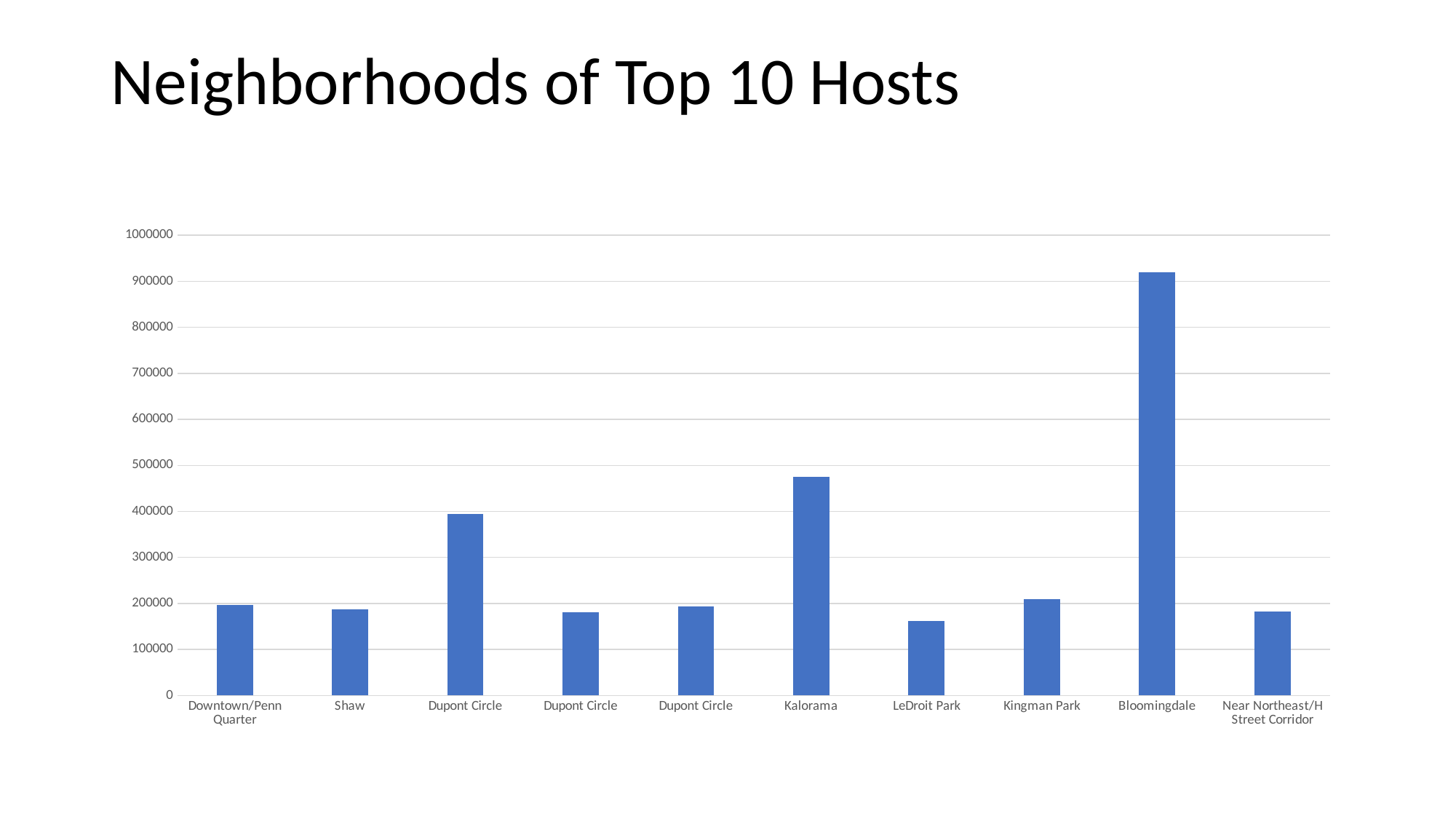

# Neighborhoods of Top 10 Hosts

### Chart

| Category | Total revenue |
|---|---|
| Downtown/Penn Quarter | 196716.0 |
| Shaw | 186792.0 |
| Dupont Circle | 393800.0 |
| Dupont Circle | 180900.0 |
| Dupont Circle | 193200.0 |
| Kalorama | 475200.0 |
| LeDroit Park | 162360.0 |
| Kingman Park | 209430.0 |
| Bloomingdale | 920192.0 |
| Near Northeast/H Street Corridor | 181800.0 |